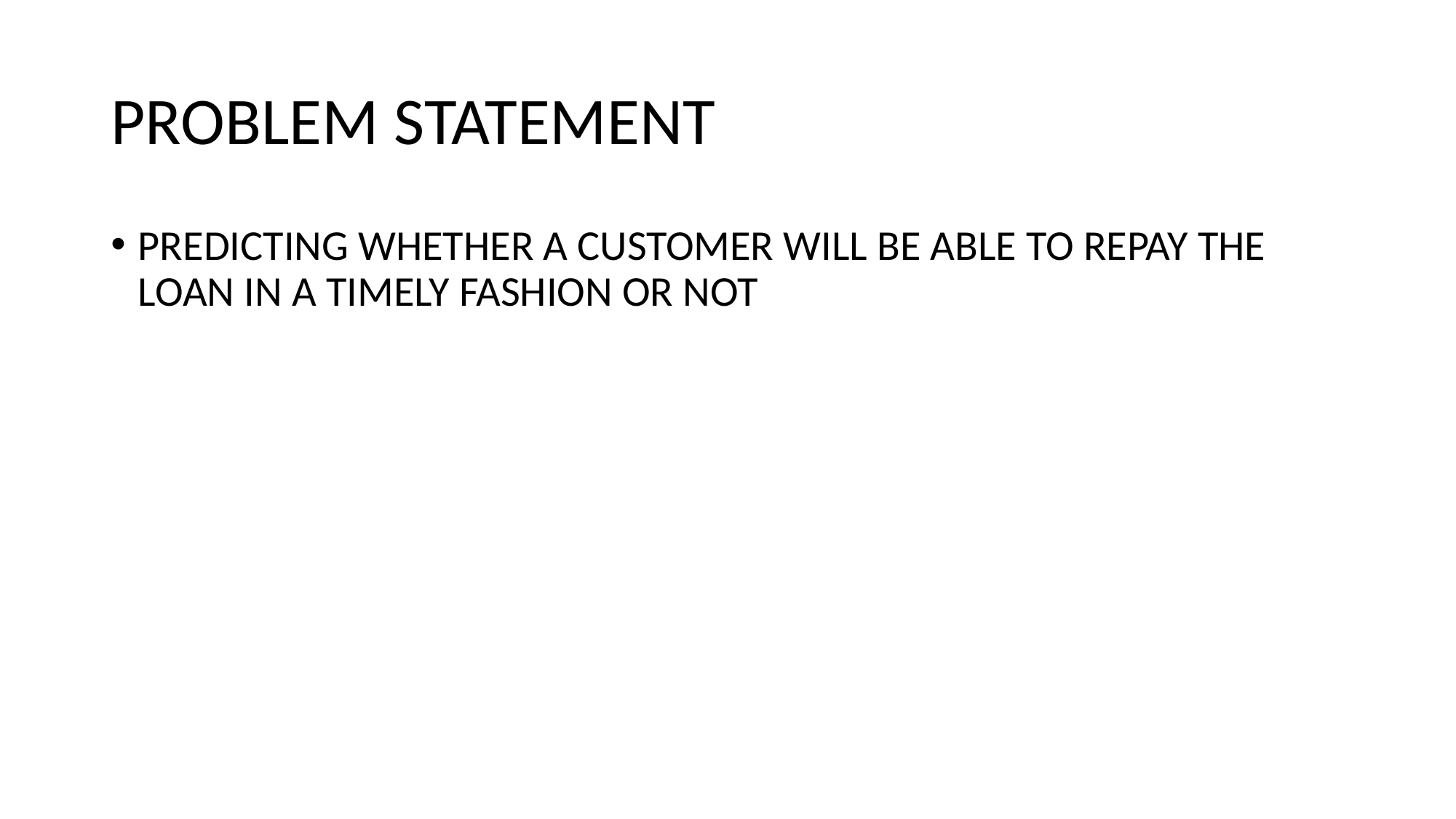

# PROBLEM STATEMENT
PREDICTING WHETHER A CUSTOMER WILL BE ABLE TO REPAY THE LOAN IN A TIMELY FASHION OR NOT